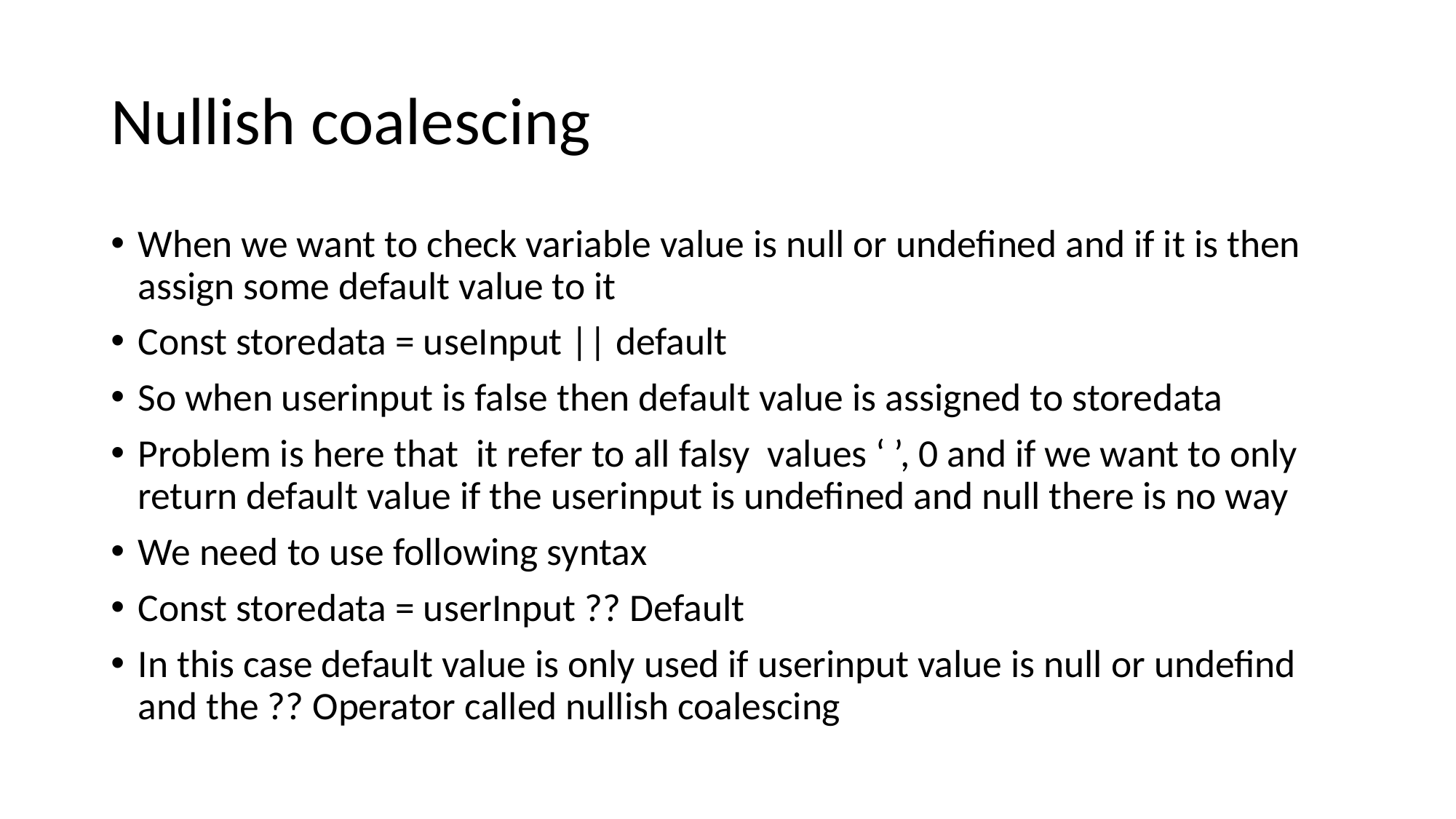

# Nullish coalescing
When we want to check variable value is null or undefined and if it is then assign some default value to it
Const storedata = useInput || default
So when userinput is false then default value is assigned to storedata
Problem is here that  it refer to all falsy  values ‘ ’, 0 and if we want to only return default value if the userinput is undefined and null there is no way
We need to use following syntax
Const storedata = userInput ?? Default
In this case default value is only used if userinput value is null or undefind and the ?? Operator called nullish coalescing